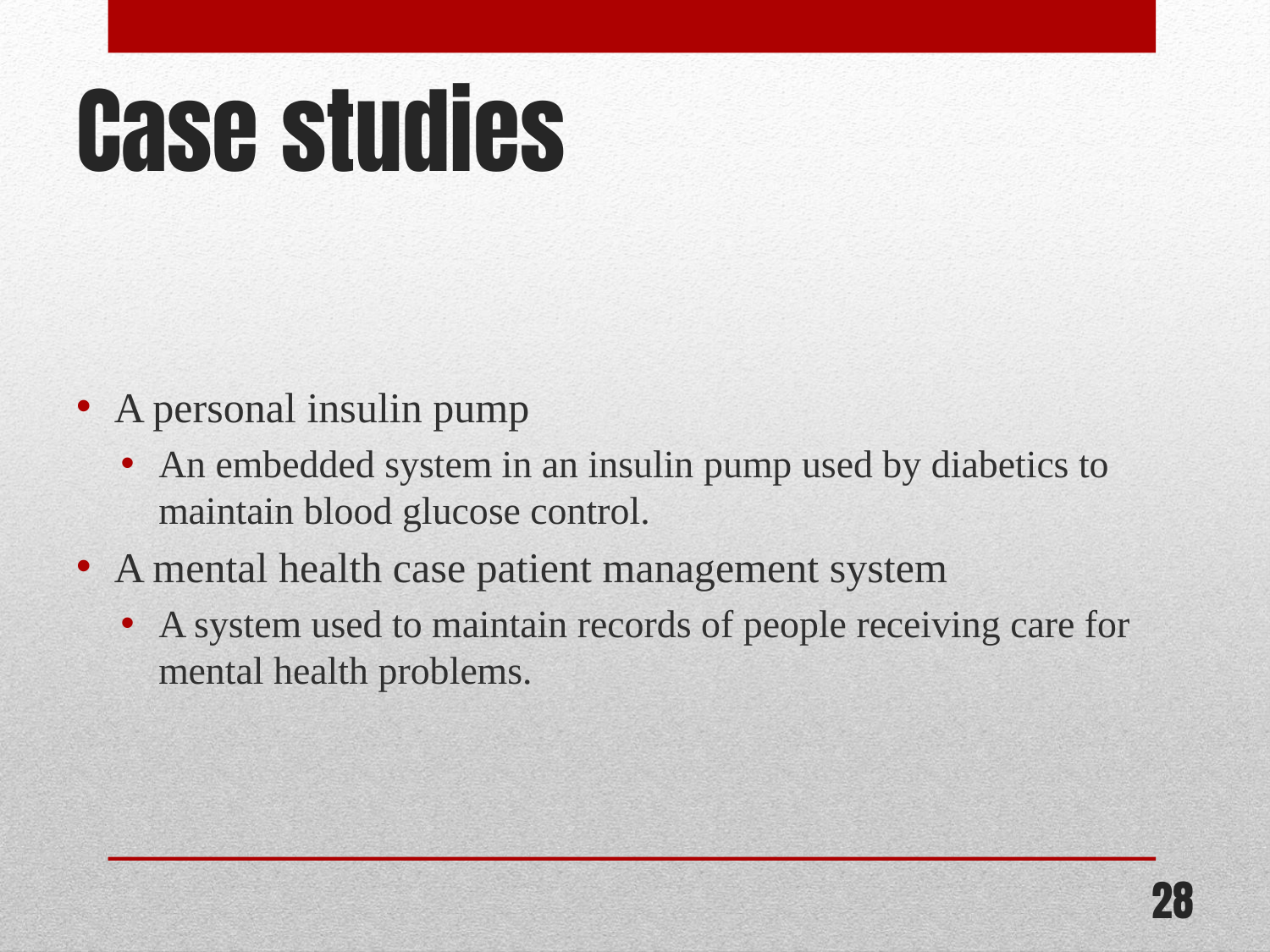

# Case studies
A personal insulin pump
An embedded system in an insulin pump used by diabetics to maintain blood glucose control.
A mental health case patient management system
A system used to maintain records of people receiving care for mental health problems.
28